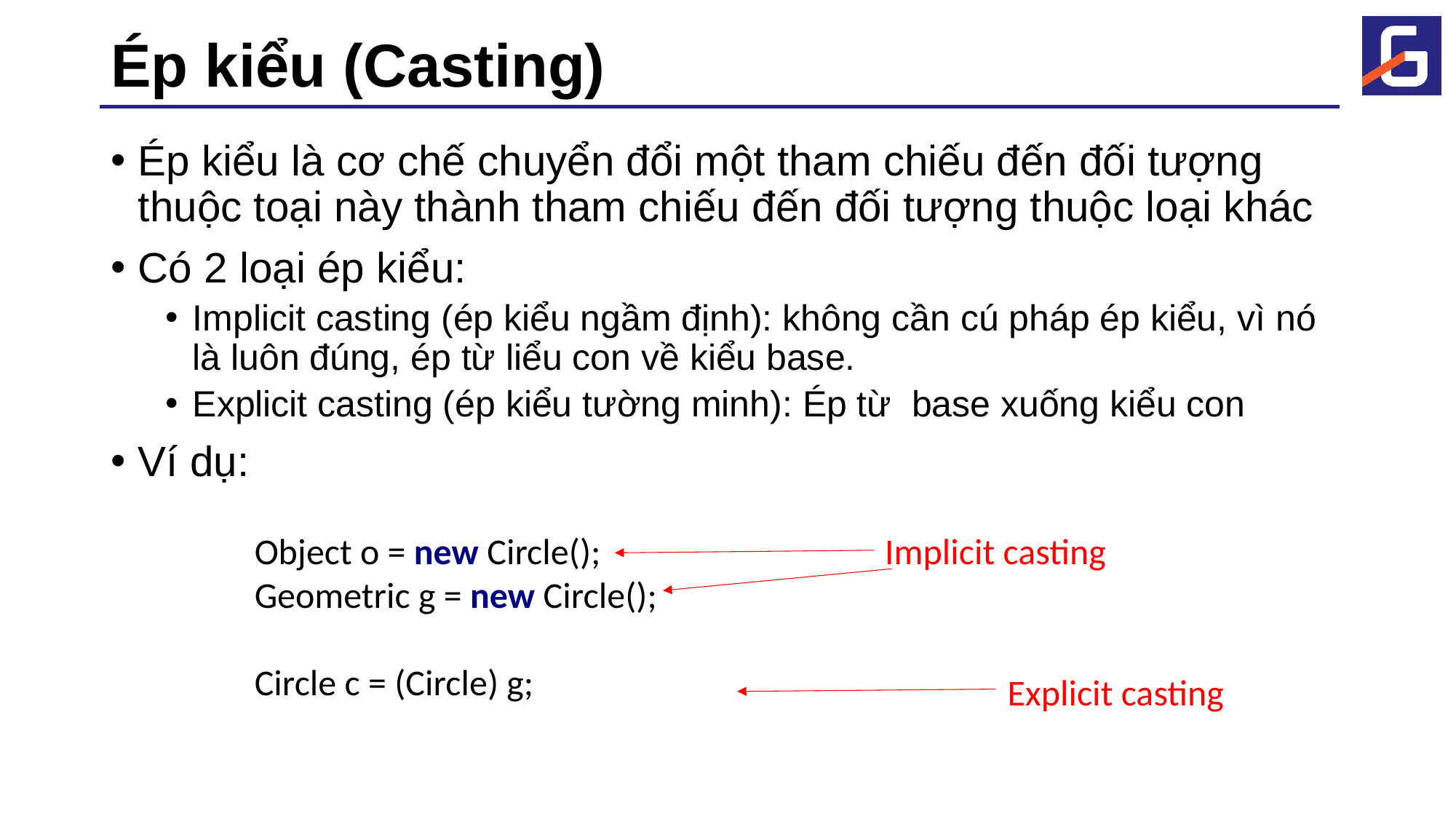

# Ép kiểu (Casting)
Ép kiểu là cơ chế chuyển đổi một tham chiếu đến đối tượng thuộc toại này thành tham chiếu đến đối tượng thuộc loại khác
Có 2 loại ép kiểu:
Implicit casting (ép kiểu ngầm định): không cần cú pháp ép kiểu, vì nó là luôn đúng, ép từ liểu con về kiểu base.
Explicit casting (ép kiểu tường minh): Ép từ  base xuống kiểu con
Ví dụ:
Object o = new Circle();
Geometric g = new Circle();
Circle c = (Circle) g;
Implicit casting
Explicit casting